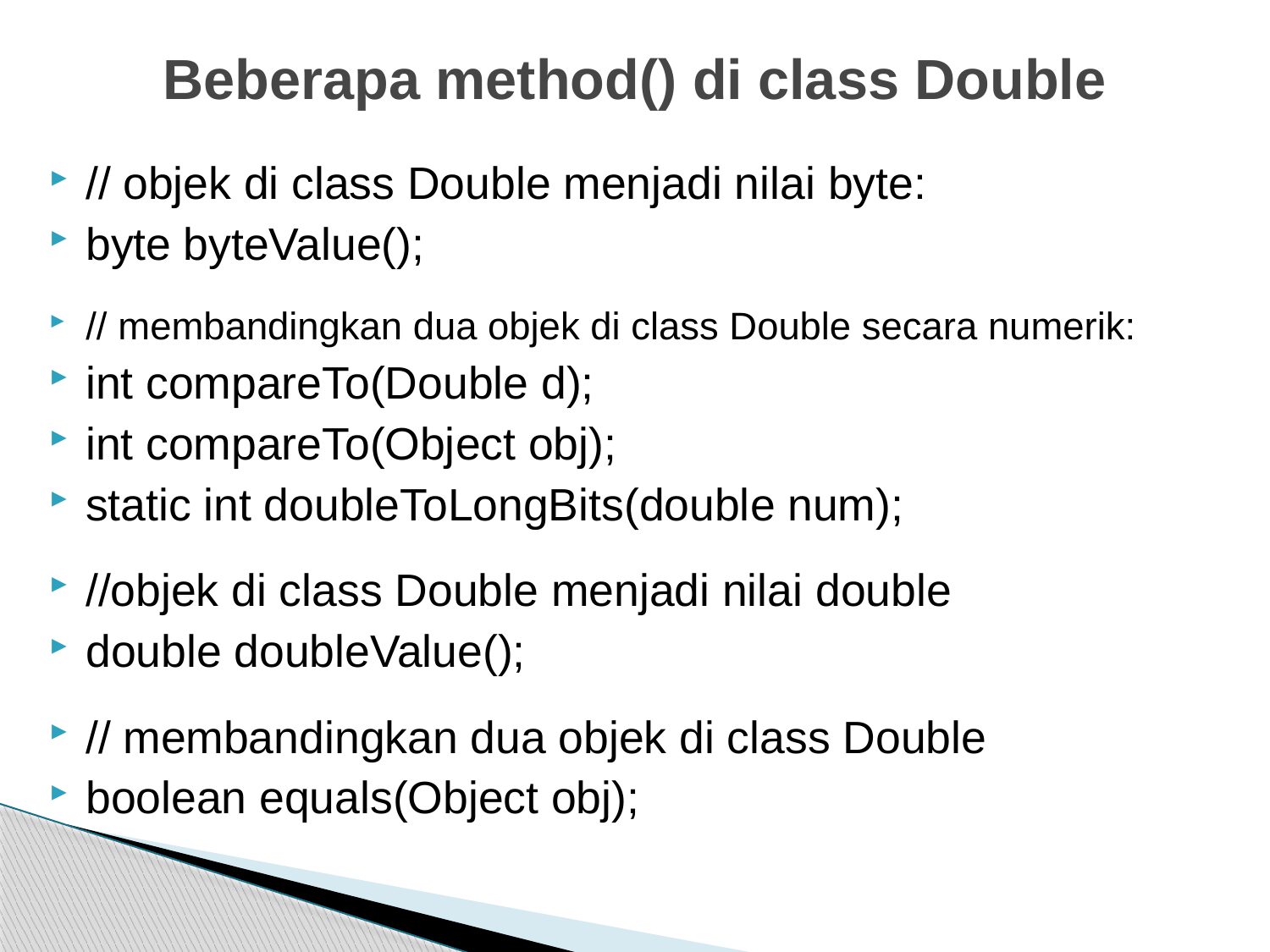

# Beberapa method() di class Double
// objek di class Double menjadi nilai byte:
byte byteValue();

// membandingkan dua objek di class Double secara numerik:
int compareTo(Double d);
int compareTo(Object obj);
static int doubleToLongBits(double num);

//objek di class Double menjadi nilai double
double doubleValue();

// membandingkan dua objek di class Double
boolean equals(Object obj);